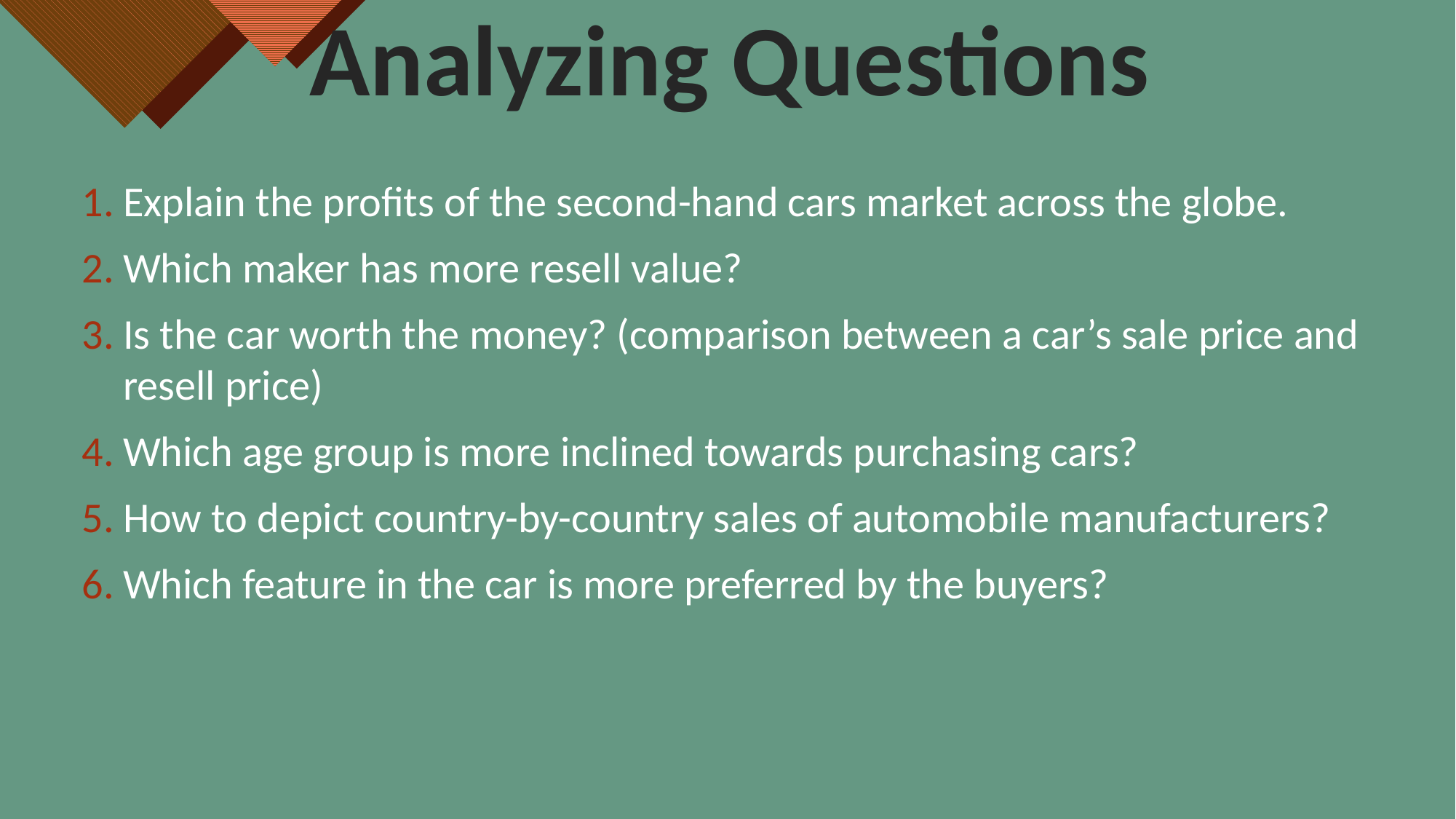

# Analyzing Questions
Explain the profits of the second-hand cars market across the globe.
Which maker has more resell value?
Is the car worth the money? (comparison between a car’s sale price and resell price)
Which age group is more inclined towards purchasing cars?
How to depict country-by-country sales of automobile manufacturers?
Which feature in the car is more preferred by the buyers?